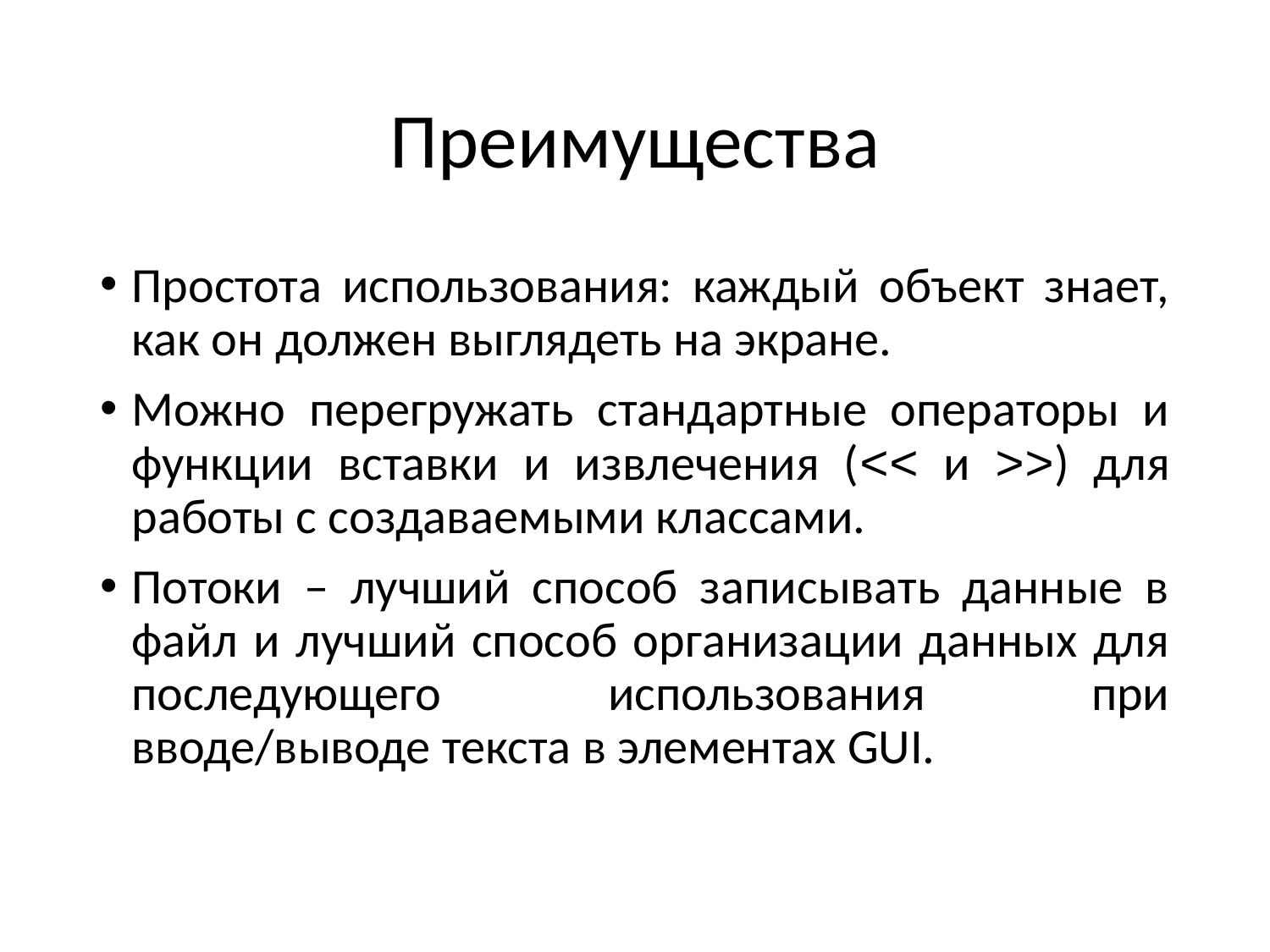

# Преимущества
Простота использования: каждый объект знает, как он должен выглядеть на экране.
Можно перегружать стандартные операторы и функции вставки и извлечения (<< и >>) для работы с создаваемыми классами.
Потоки – лучший способ записывать данные в файл и лучший способ организации данных для последующего использования при вводе/выводе текста в элементах GUI.